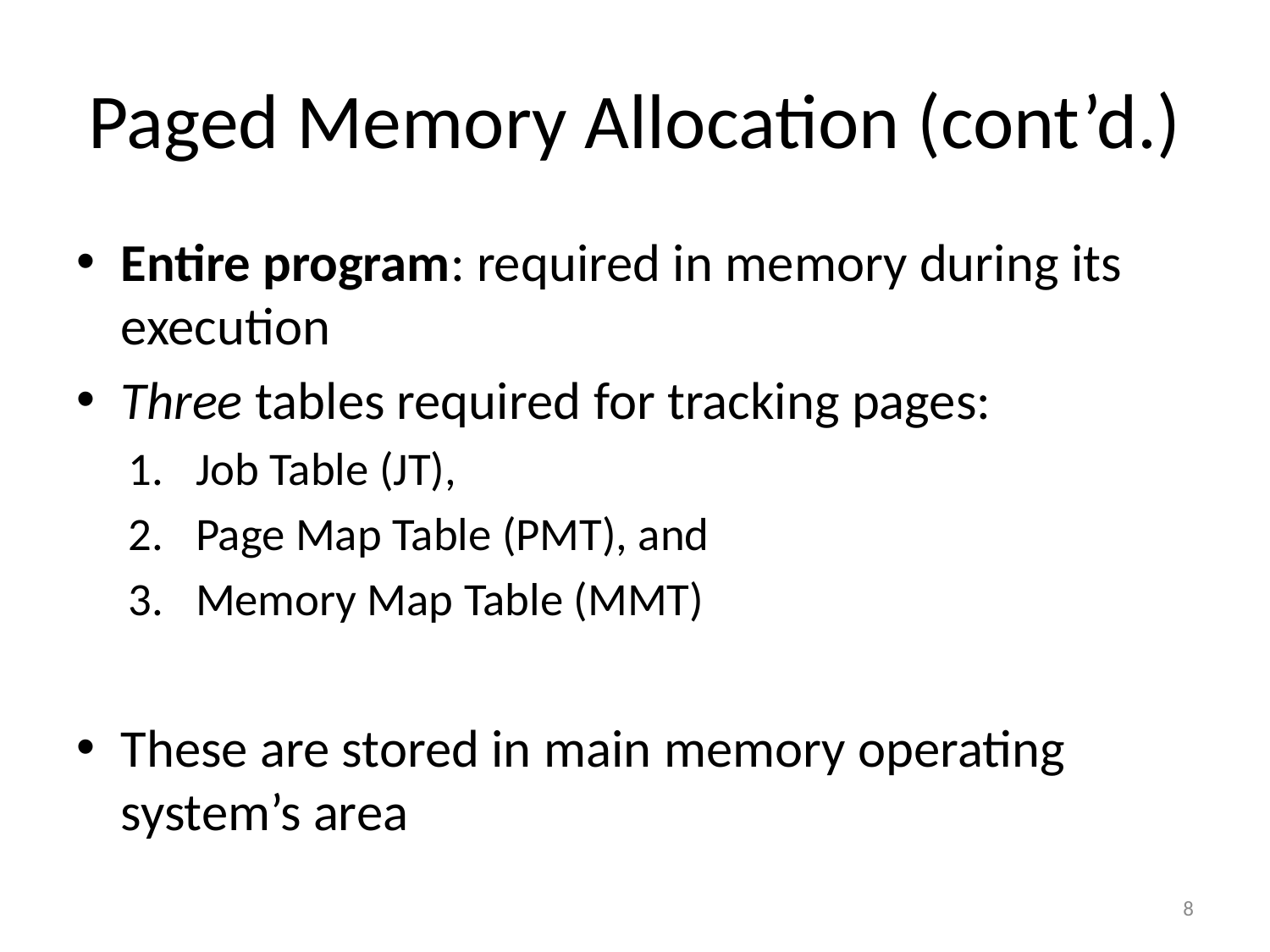

# Paged Memory Allocation (cont’d.)
Entire program: required in memory during its execution
Three tables required for tracking pages:
Job Table (JT),
Page Map Table (PMT), and
Memory Map Table (MMT)

These are stored in main memory operating system’s area

8